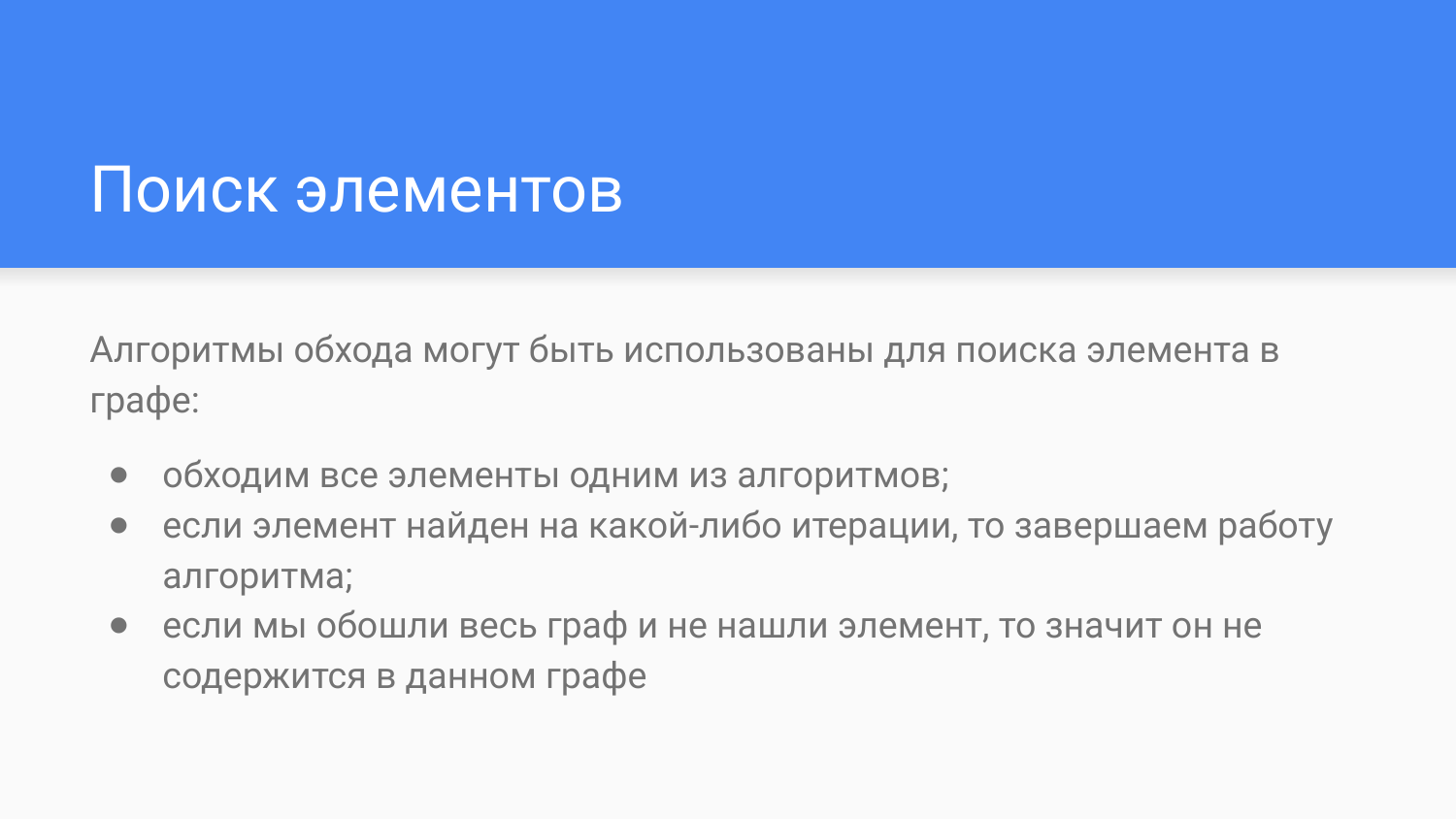

# Поиск элементов
Алгоритмы обхода могут быть использованы для поиска элемента в графе:
обходим все элементы одним из алгоритмов;
если элемент найден на какой-либо итерации, то завершаем работу алгоритма;
если мы обошли весь граф и не нашли элемент, то значит он не содержится в данном графе